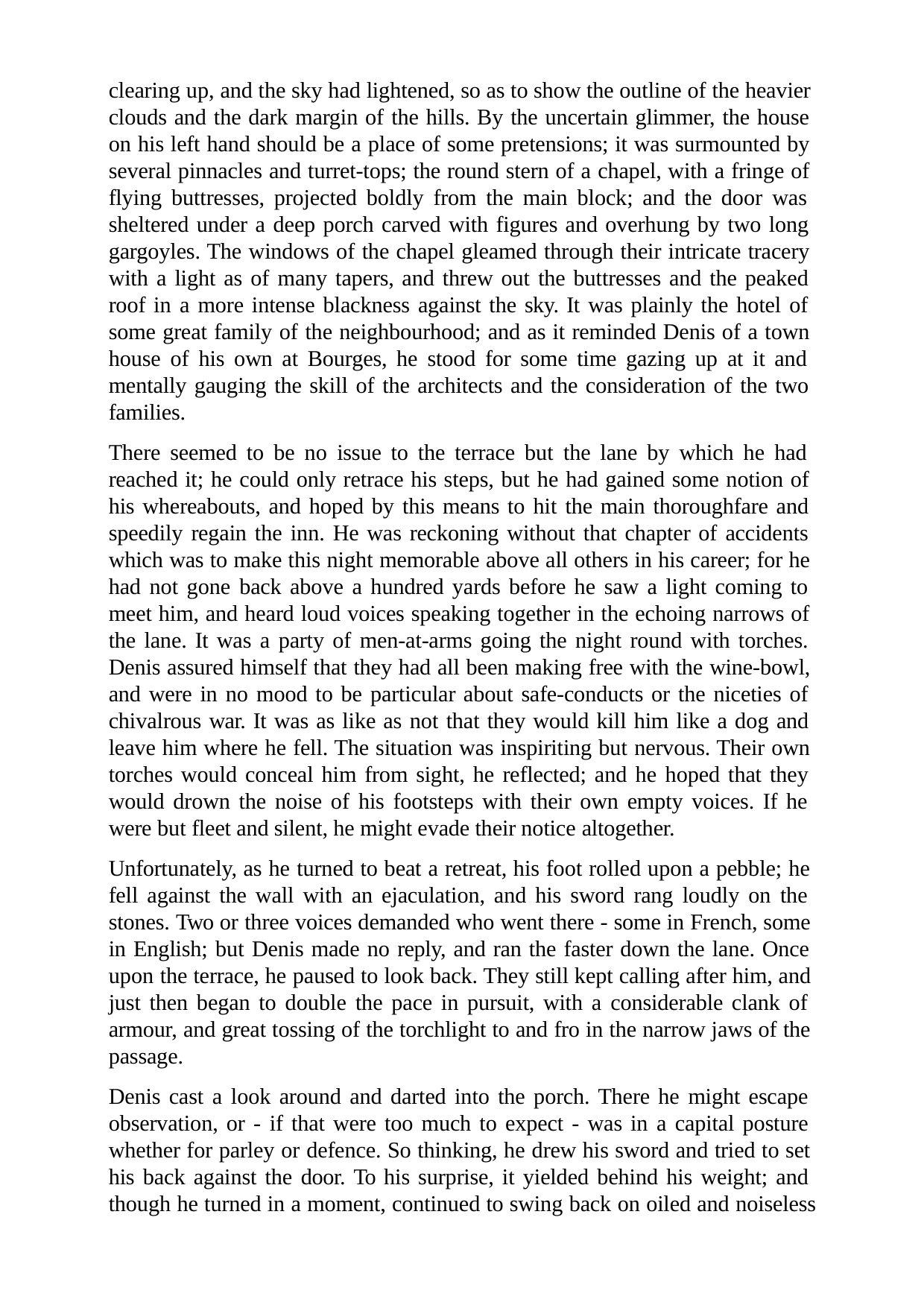

clearing up, and the sky had lightened, so as to show the outline of the heavier  clouds and the dark margin of the hills. By the uncertain glimmer, the house  on his left hand should be a place of some pretensions; it was surmounted by  several pinnacles and turret-tops; the round stern of a chapel, with a fringe of  flying buttresses, projected boldly from the main block; and the door was  sheltered under a deep porch carved with figures and overhung by two long  gargoyles. The windows of the chapel gleamed through their intricate tracery  with a light as of many tapers, and threw out the buttresses and the peaked  roof in a more intense blackness against the sky. It was plainly the hotel of  some great family of the neighbourhood; and as it reminded Denis of a town  house of his own at Bourges, he stood for some time gazing up at it and  mentally gauging the skill of the architects and the consideration of the two  families.
There seemed to be no issue to the terrace but the lane by which he had  reached it; he could only retrace his steps, but he had gained some notion of  his whereabouts, and hoped by this means to hit the main thoroughfare and  speedily regain the inn. He was reckoning without that chapter of accidents  which was to make this night memorable above all others in his career; for he  had not gone back above a hundred yards before he saw a light coming to  meet him, and heard loud voices speaking together in the echoing narrows of  the lane. It was a party of men-at-arms going the night round with torches.  Denis assured himself that they had all been making free with the wine-bowl,  and were in no mood to be particular about safe-conducts or the niceties of  chivalrous war. It was as like as not that they would kill him like a dog and  leave him where he fell. The situation was inspiriting but nervous. Their own  torches would conceal him from sight, he reflected; and he hoped that they  would drown the noise of his footsteps with their own empty voices. If he  were but fleet and silent, he might evade their notice altogether.
Unfortunately, as he turned to beat a retreat, his foot rolled upon a pebble; he  fell against the wall with an ejaculation, and his sword rang loudly on the  stones. Two or three voices demanded who went there - some in French, some  in English; but Denis made no reply, and ran the faster down the lane. Once  upon the terrace, he paused to look back. They still kept calling after him, and  just then began to double the pace in pursuit, with a considerable clank of  armour, and great tossing of the torchlight to and fro in the narrow jaws of the  passage.
Denis cast a look around and darted into the porch. There he might escape  observation, or - if that were too much to expect - was in a capital posture  whether for parley or defence. So thinking, he drew his sword and tried to set  his back against the door. To his surprise, it yielded behind his weight; and  though he turned in a moment, continued to swing back on oiled and noiseless